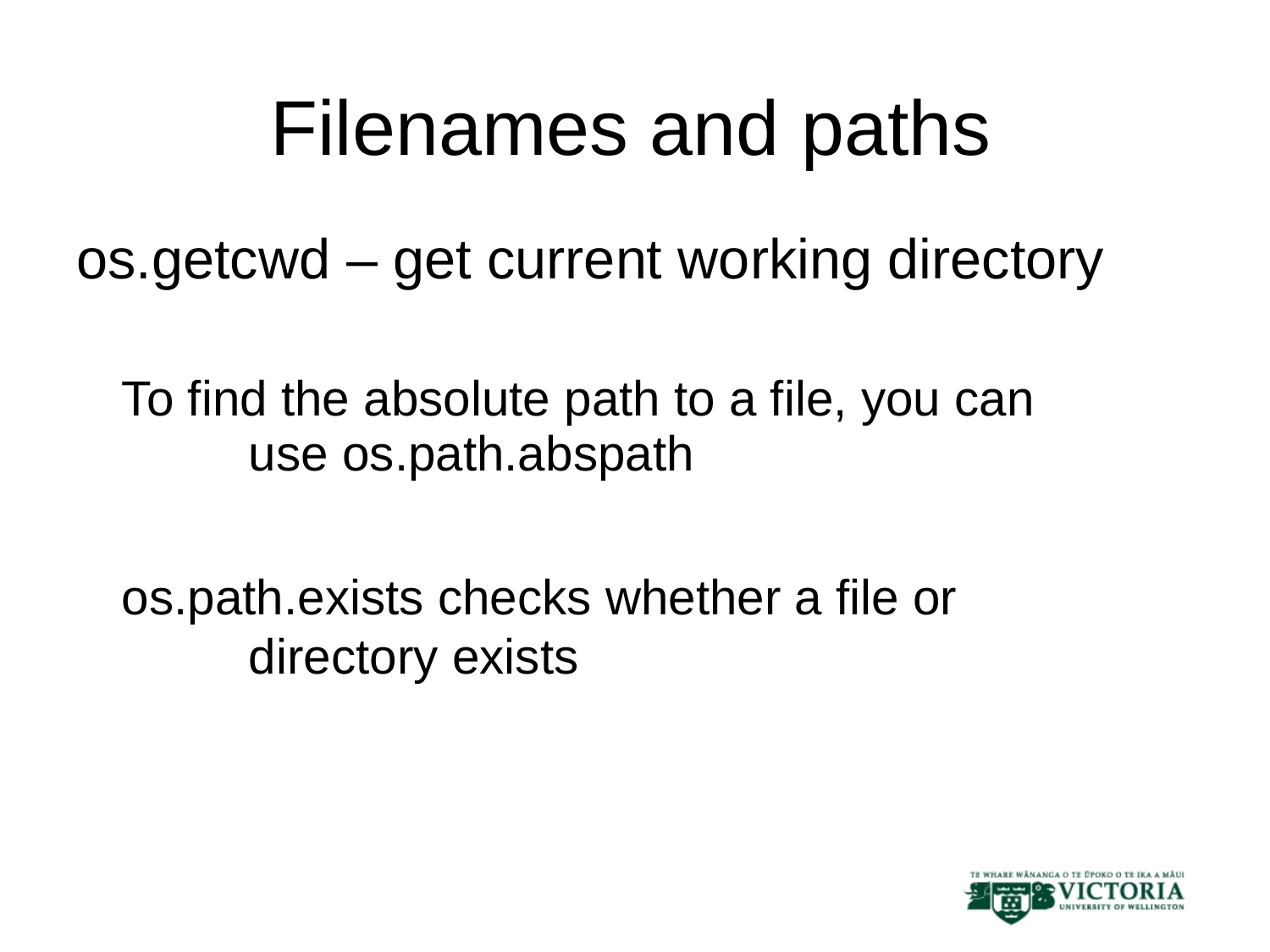

Filenames and paths
os.getcwd – get current working directory

	To find the absolute path to a file, you can
	use os.path.abspath

	os.path.exists checks whether a file or
	directory exists